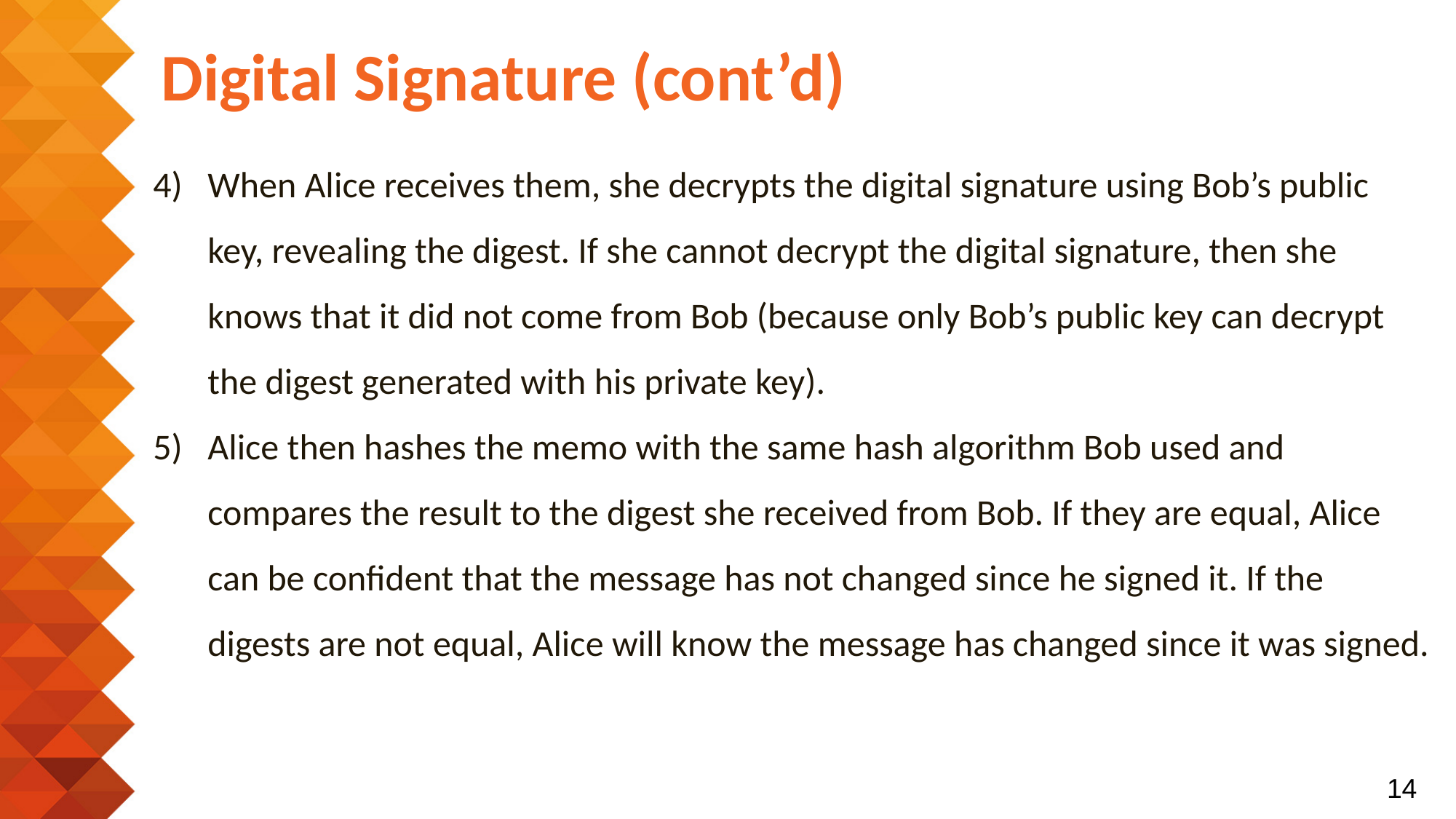

# Digital Signature (cont’d)
When Alice receives them, she decrypts the digital signature using Bob’s public key, revealing the digest. If she cannot decrypt the digital signature, then she knows that it did not come from Bob (because only Bob’s public key can decrypt the digest generated with his private key).
Alice then hashes the memo with the same hash algorithm Bob used and compares the result to the digest she received from Bob. If they are equal, Alice can be confident that the message has not changed since he signed it. If the digests are not equal, Alice will know the message has changed since it was signed.
14